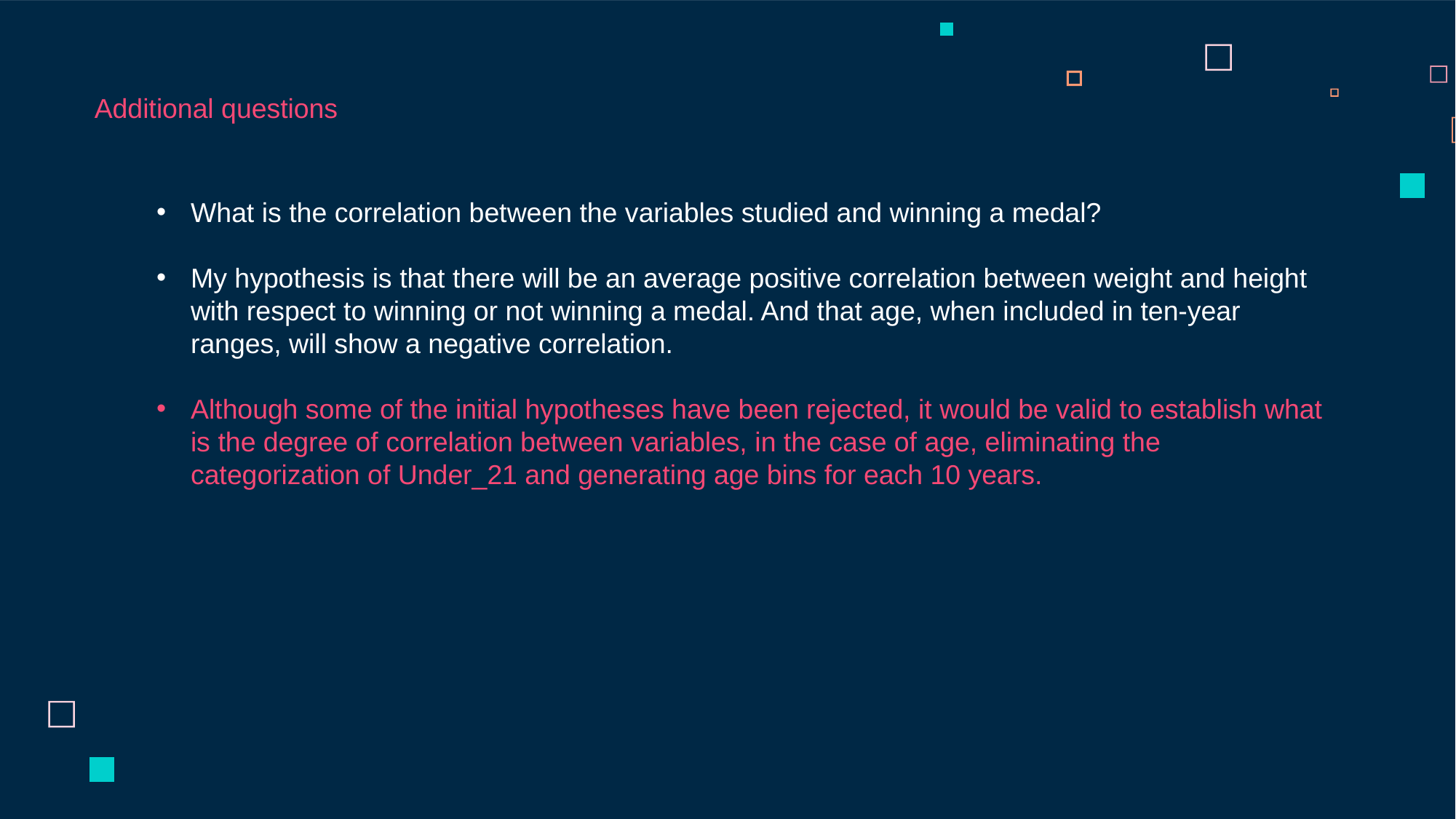

Additional questions
What is the correlation between the variables studied and winning a medal?

My hypothesis is that there will be an average positive correlation between weight and height with respect to winning or not winning a medal. And that age, when included in ten-year ranges, will show a negative correlation.

Although some of the initial hypotheses have been rejected, it would be valid to establish what is the degree of correlation between variables, in the case of age, eliminating the categorization of Under_21 and generating age bins for each 10 years.